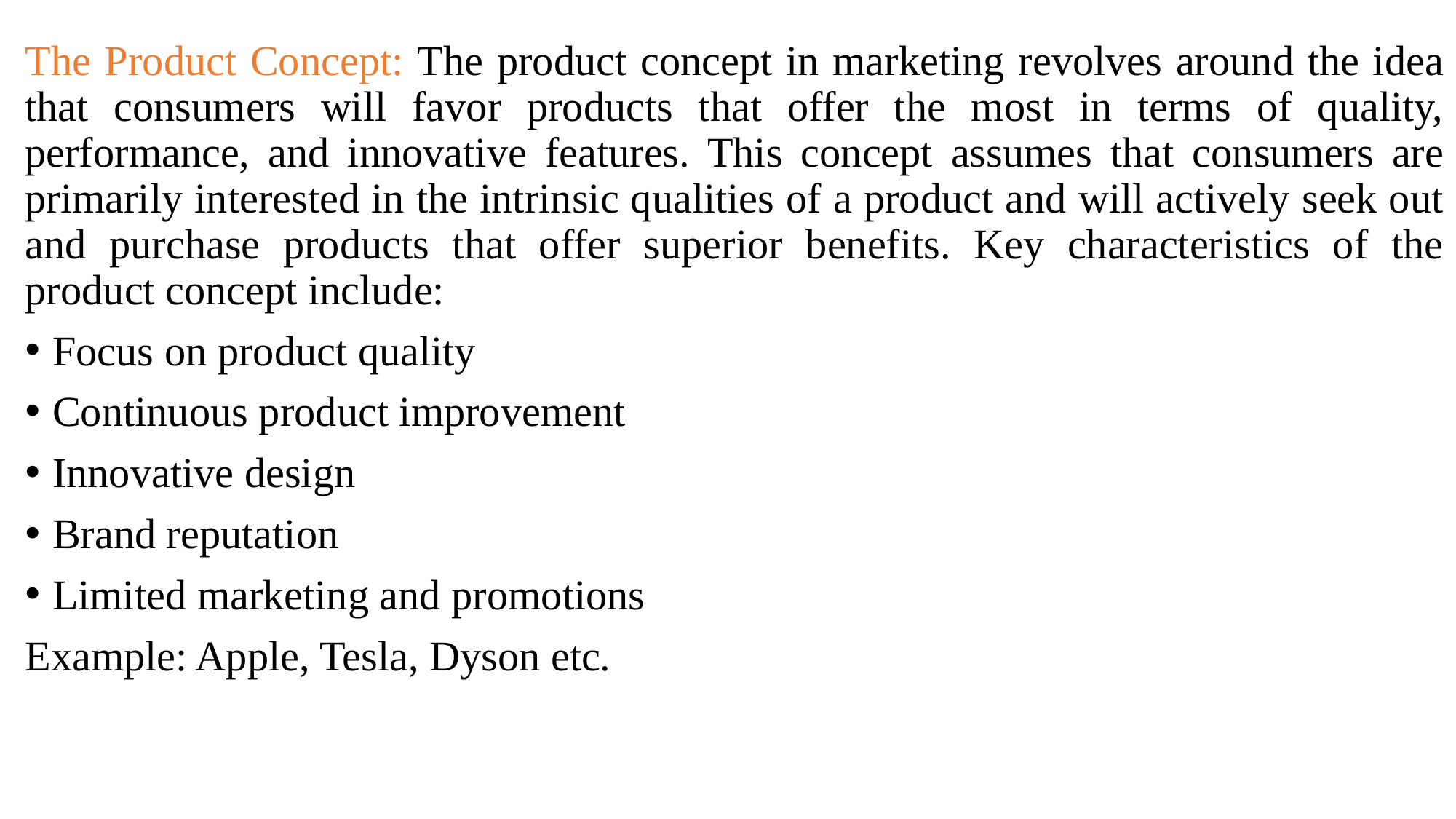

The Product Concept: The product concept in marketing revolves around the idea that consumers will favor products that offer the most in terms of quality, performance, and innovative features. This concept assumes that consumers are primarily interested in the intrinsic qualities of a product and will actively seek out and purchase products that offer superior benefits. Key characteristics of the product concept include:
Focus on product quality
Continuous product improvement
Innovative design
Brand reputation
Limited marketing and promotions
Example: Apple, Tesla, Dyson etc.